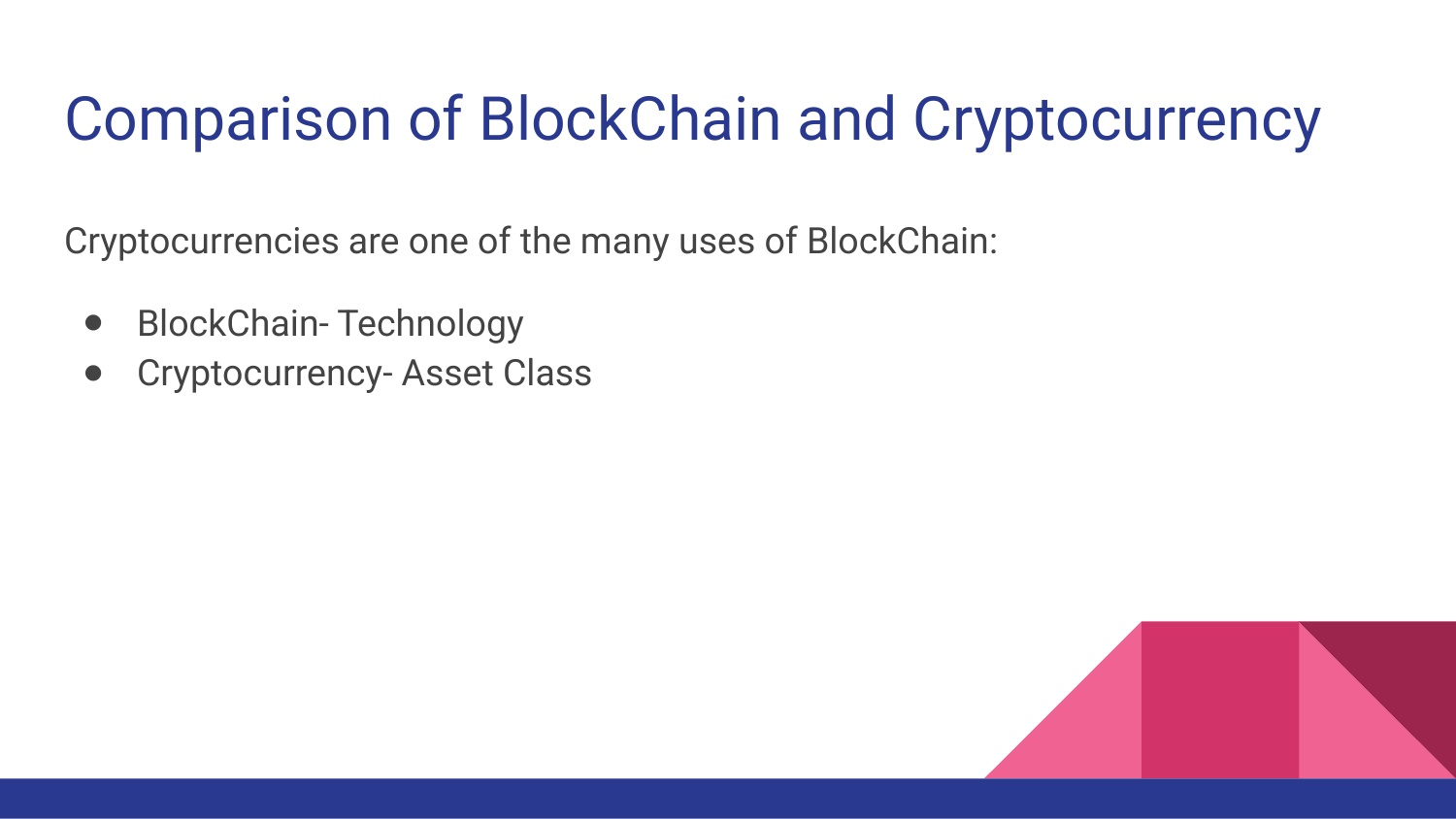

# Comparison of BlockChain and Cryptocurrency
Cryptocurrencies are one of the many uses of BlockChain:
BlockChain- Technology
Cryptocurrency- Asset Class